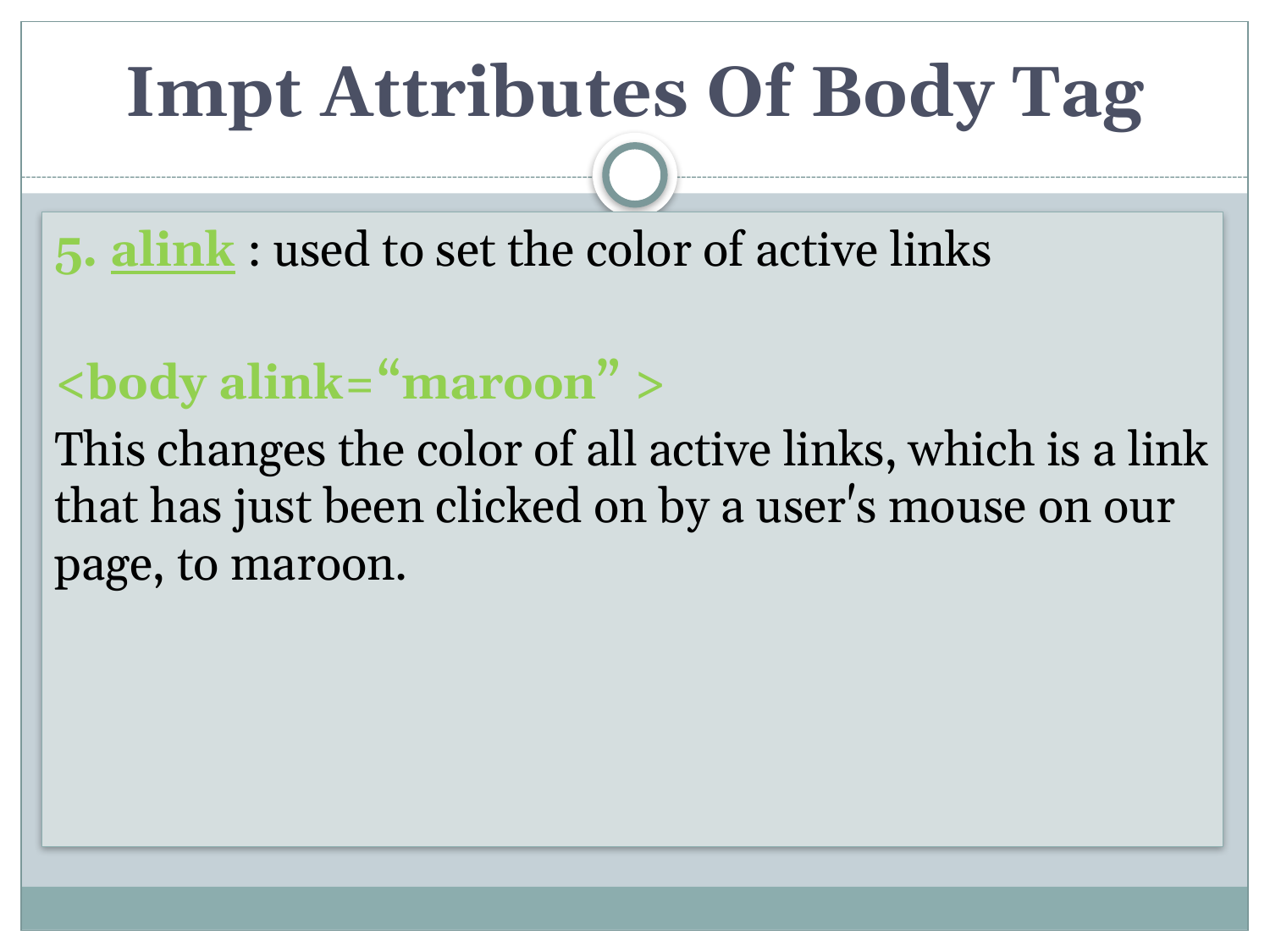

# Impt Attributes Of Body Tag
5. alink : used to set the color of active links

<body alink=“maroon” >
This changes the color of all active links, which is a link that has just been clicked on by a user's mouse on our page, to maroon.